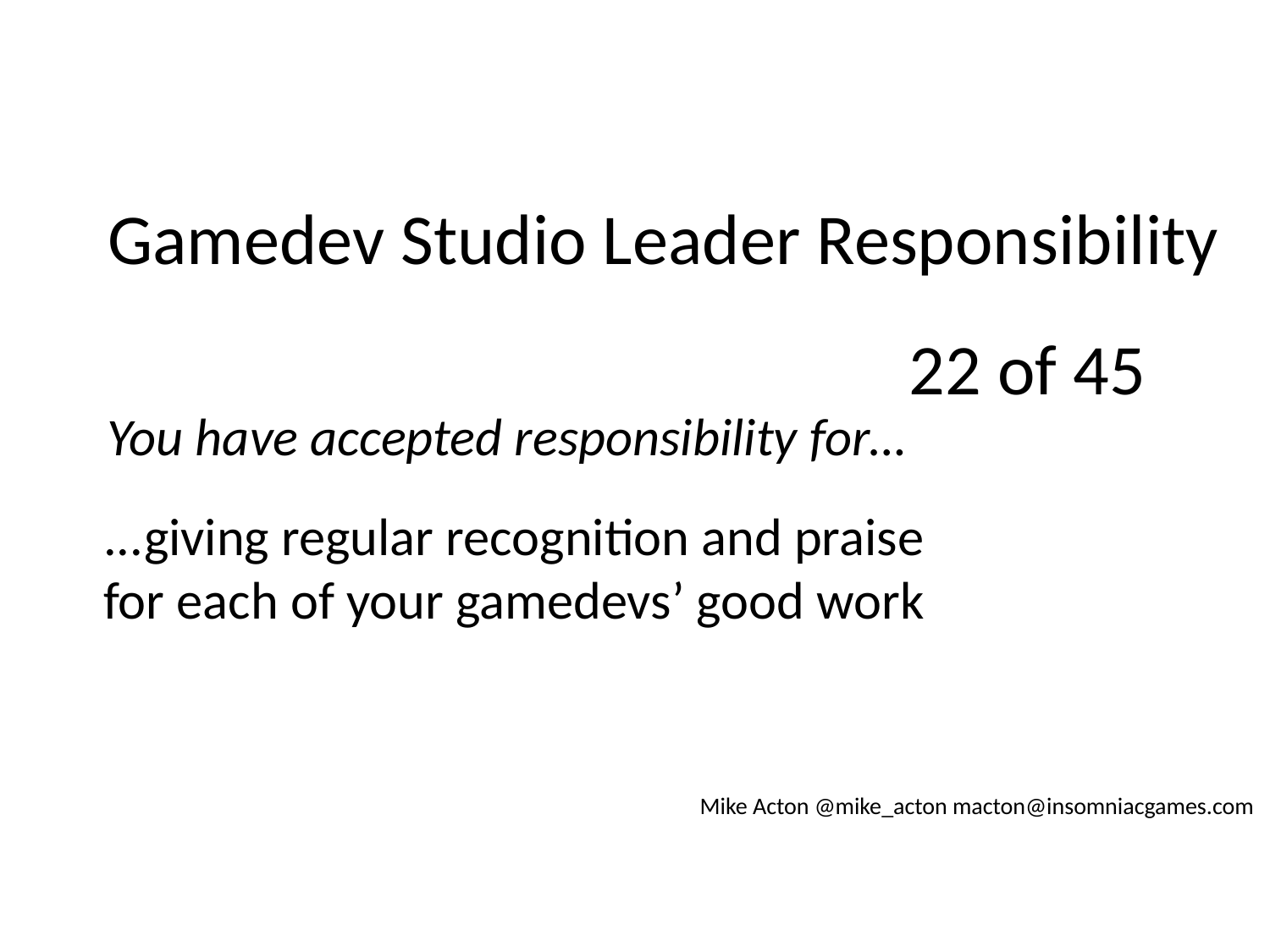

Gamedev Studio Leader Responsibility
22 of 45
You have accepted responsibility for…
...giving regular recognition and praise for each of your gamedevs’ good work
Mike Acton @mike_acton macton@insomniacgames.com